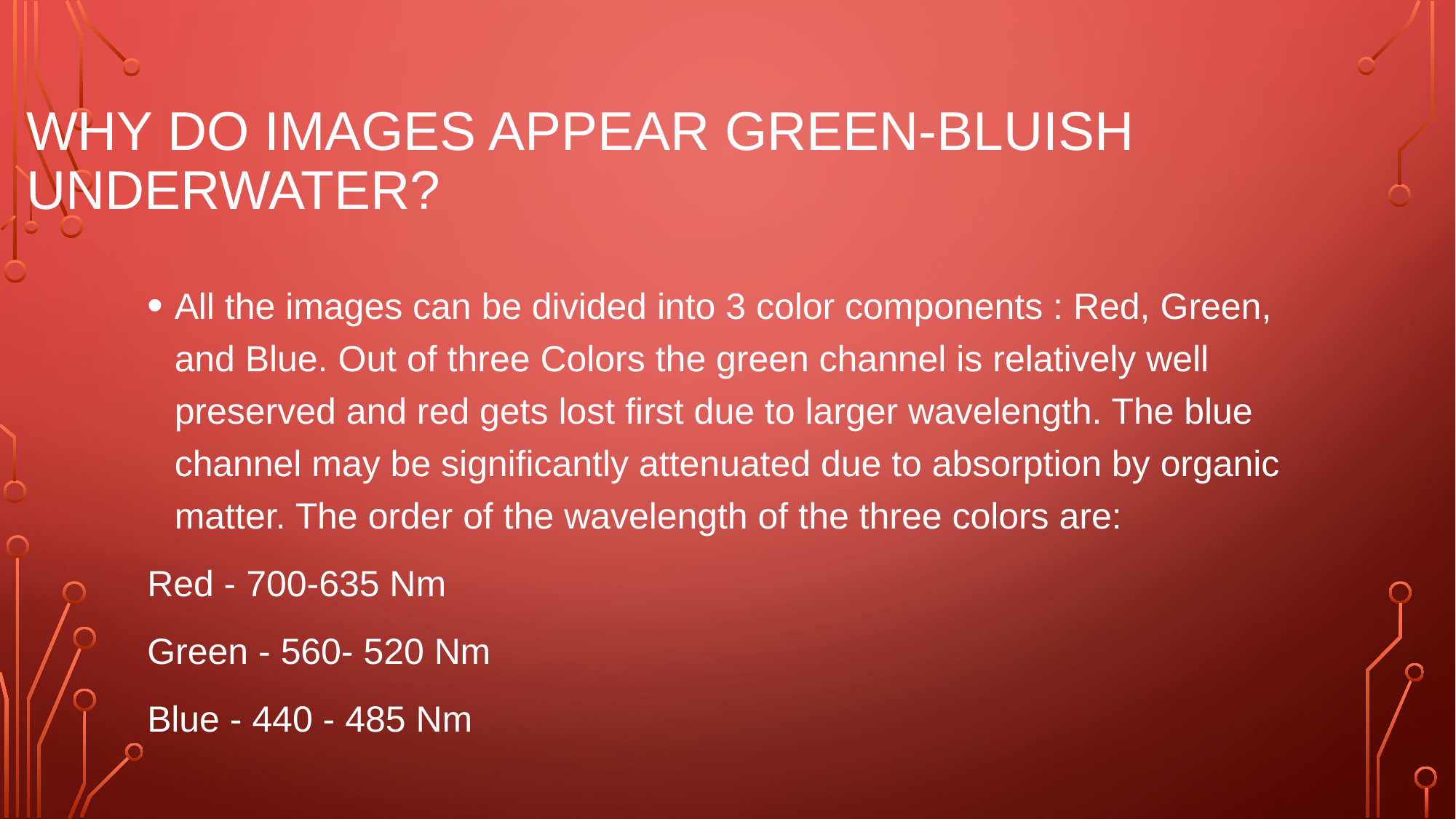

# Why do images appear green-bluish underwater?
All the images can be divided into 3 color components : Red, Green, and Blue. Out of three Colors the green channel is relatively well preserved and red gets lost first due to larger wavelength. The blue channel may be significantly attenuated due to absorption by organic matter. The order of the wavelength of the three colors are:
Red - 700-635 Nm
Green - 560- 520 Nm
Blue - 440 - 485 Nm